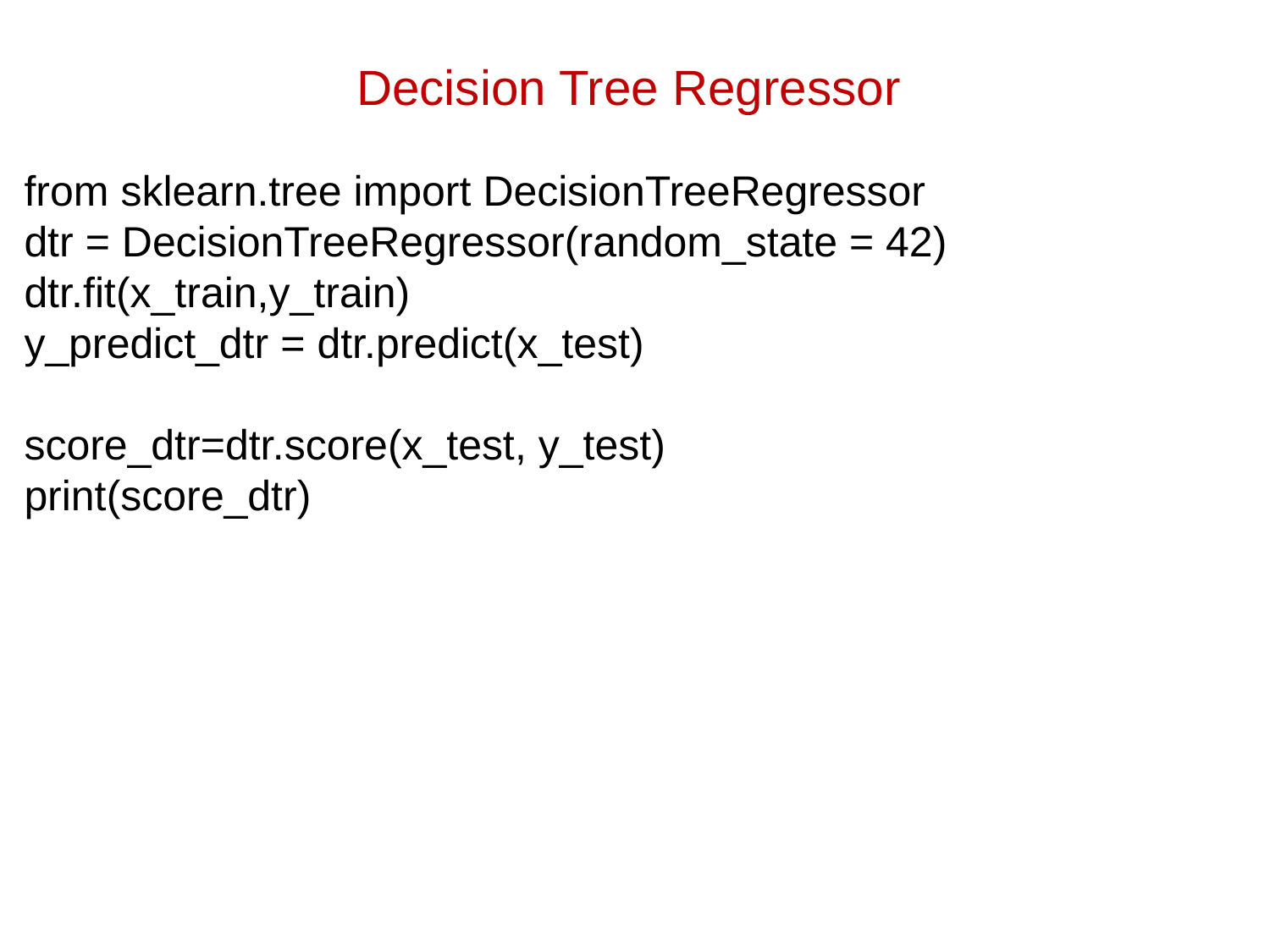

# Decision Tree Regressor

from sklearn.tree import DecisionTreeRegressor
dtr = DecisionTreeRegressor(random_state = 42)
dtr.fit(x_train,y_train)
y_predict_dtr = dtr.predict(x_test)

score_dtr=dtr.score(x_test, y_test)
print(score_dtr)